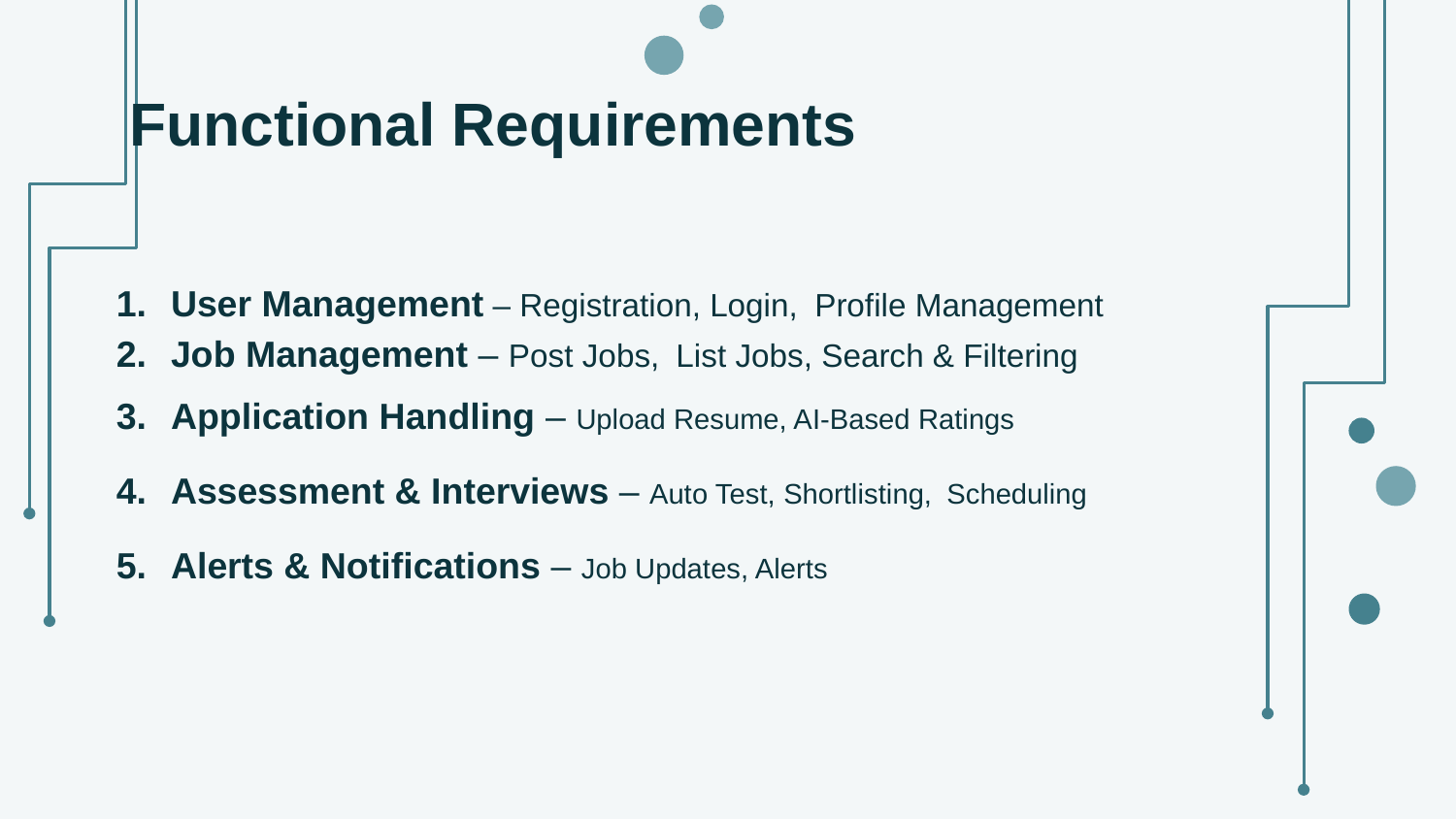

# Functional Requirements

User Management – Registration, Login, Profile Management
Job Management – Post Jobs, List Jobs, Search & Filtering
Application Handling – Upload Resume, AI-Based Ratings
Assessment & Interviews – Auto Test, Shortlisting, Scheduling
Alerts & Notifications – Job Updates, Alerts